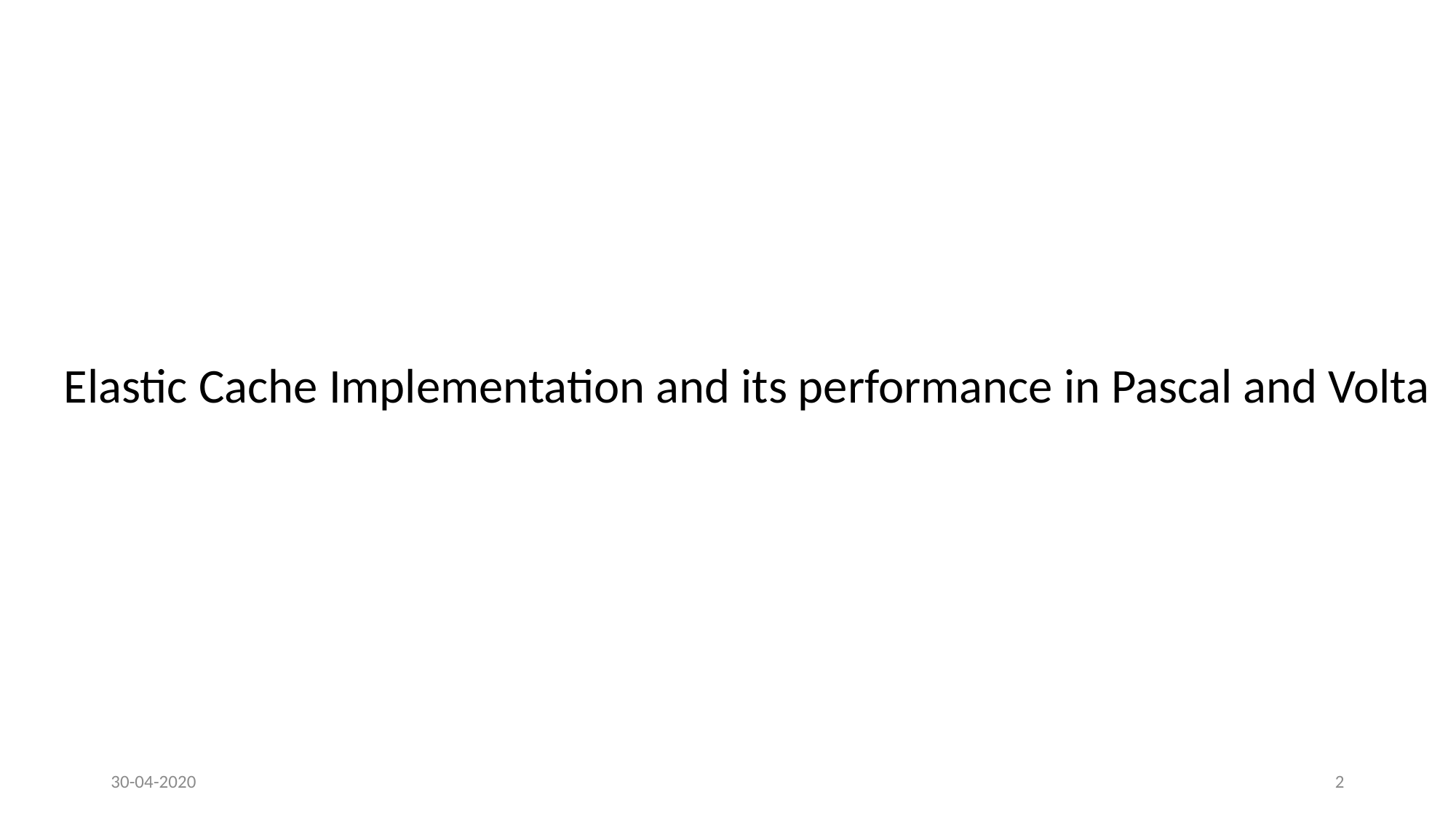

Elastic Cache Implementation and its performance in Pascal and Volta
30-04-2020
2